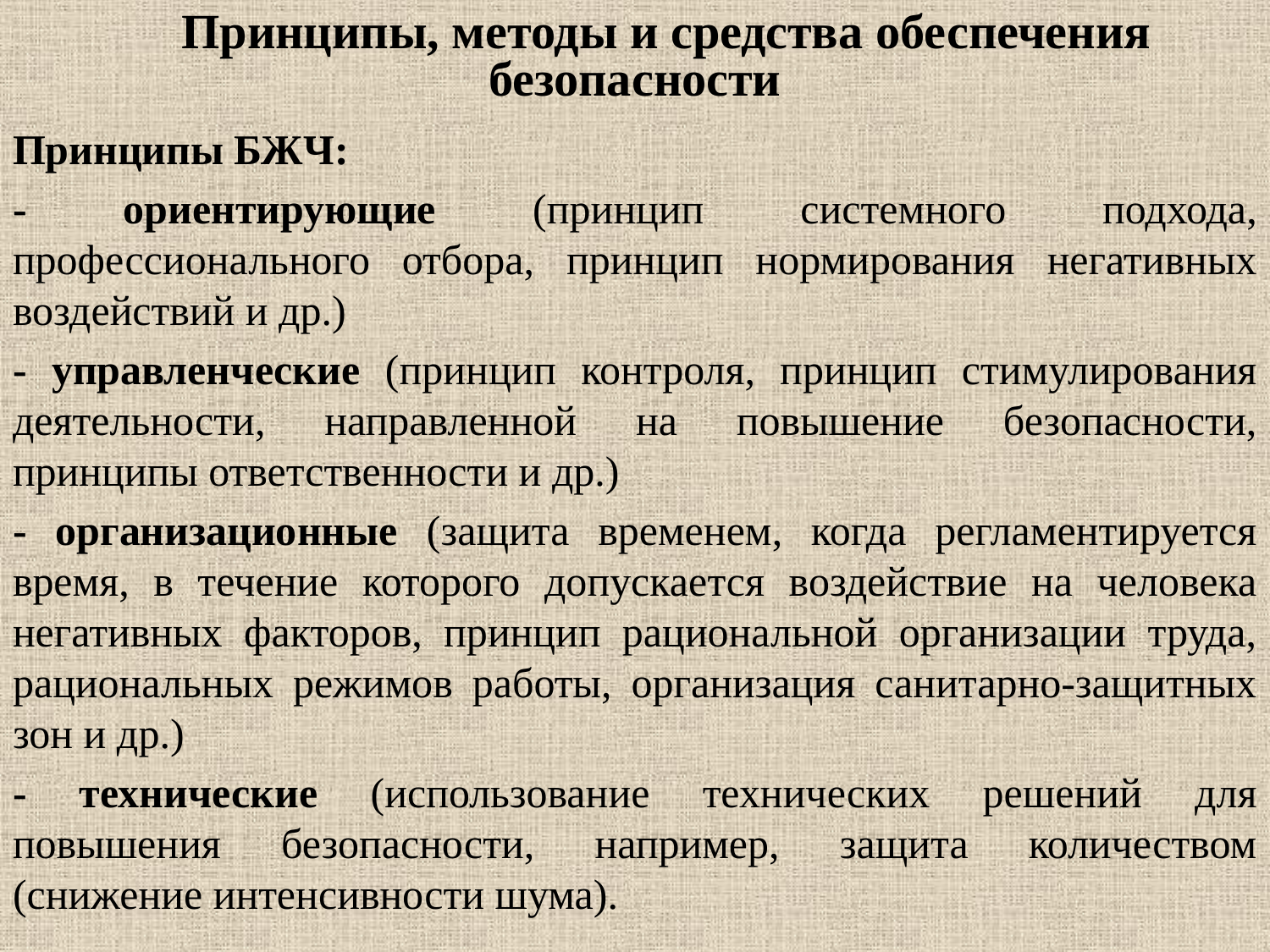

# Принципы, методы и средства обеспечения безопасности
Принципы БЖЧ:
- ориентирующие (принцип системного подхода, профессионального отбора, принцип нормирования негативных воздействий и др.)
- управленческие (принцип контроля, принцип стимулирования деятельности, направленной на повышение безопасности, принципы ответственности и др.)
- организационные (защита временем, когда регламентируется время, в течение которого допускается воздействие на человека негативных факторов, принцип рациональной организации труда, рациональных режимов работы, организация санитарно-защитных зон и др.)
- технические (использование технических решений для повышения безопасности, например, защита количеством (снижение интенсивности шума).